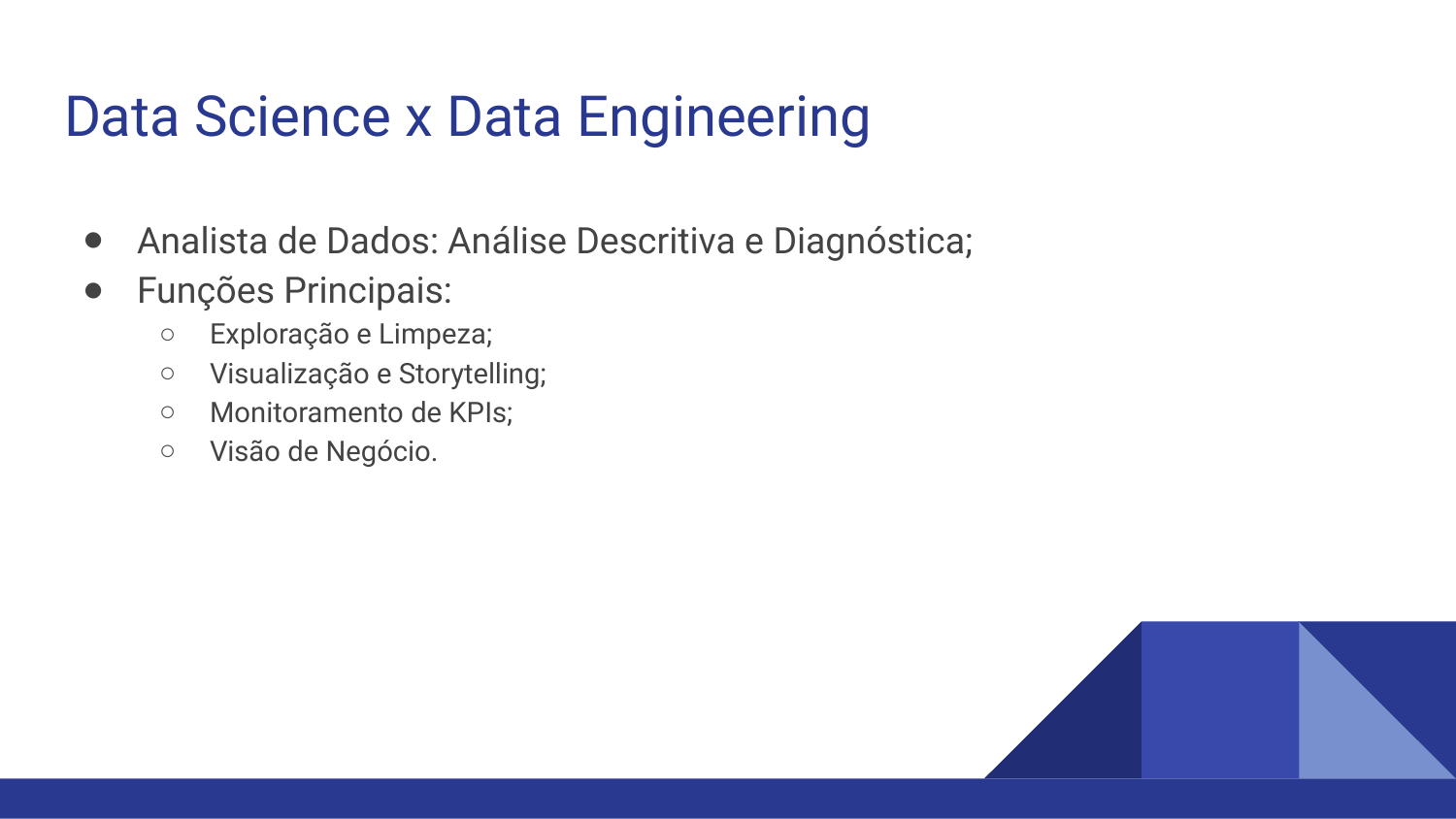

# Data Science x Data Engineering

Analista de Dados: Análise Descritiva e Diagnóstica;
Funções Principais:
Exploração e Limpeza;
Visualização e Storytelling;
Monitoramento de KPIs;
Visão de Negócio.